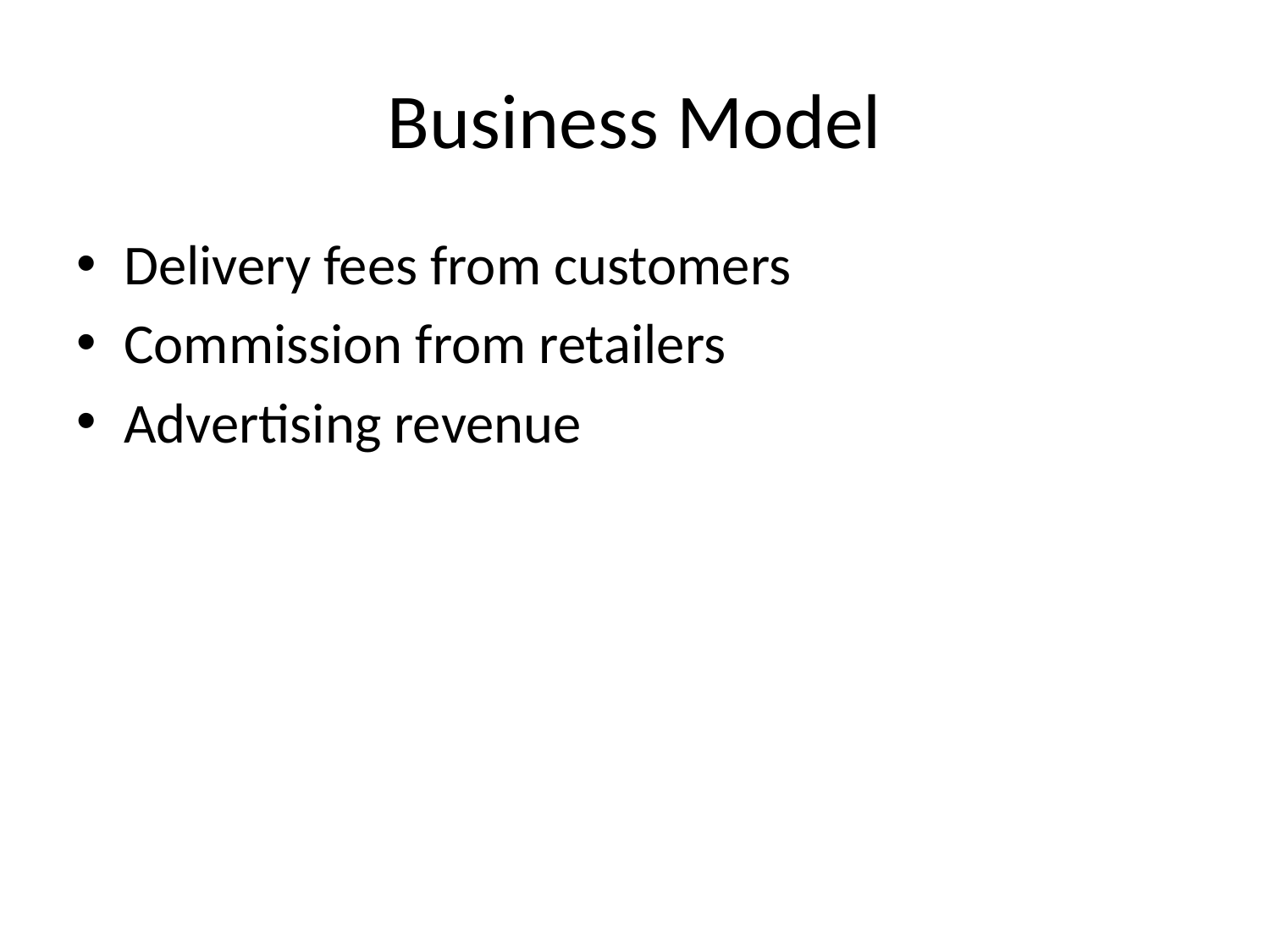

# Business Model
Delivery fees from customers
Commission from retailers
Advertising revenue